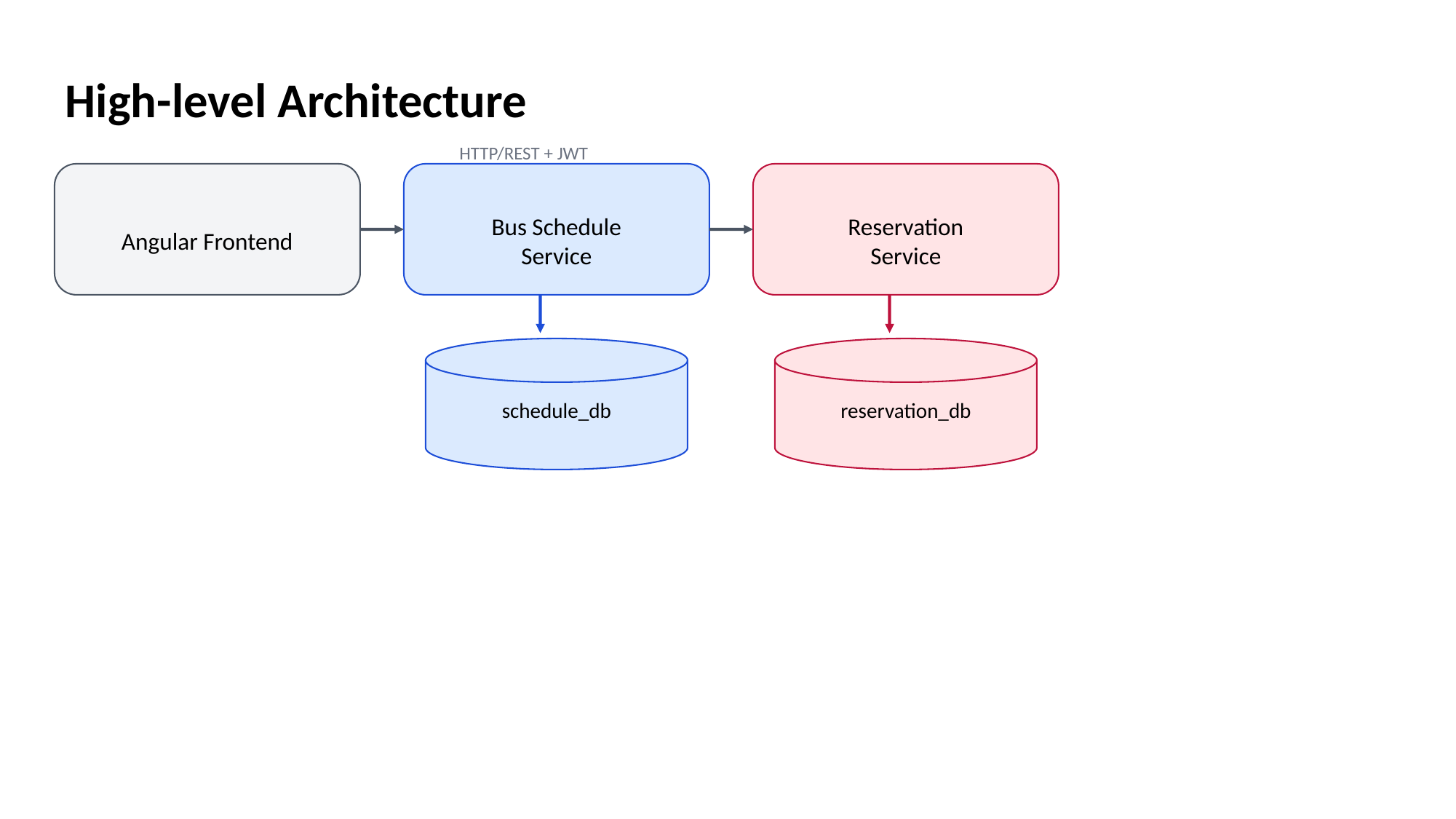

High-level Architecture
HTTP/REST + JWT

Bus Schedule
Service
Reservation
Service
Angular Frontend

schedule_db
reservation_db